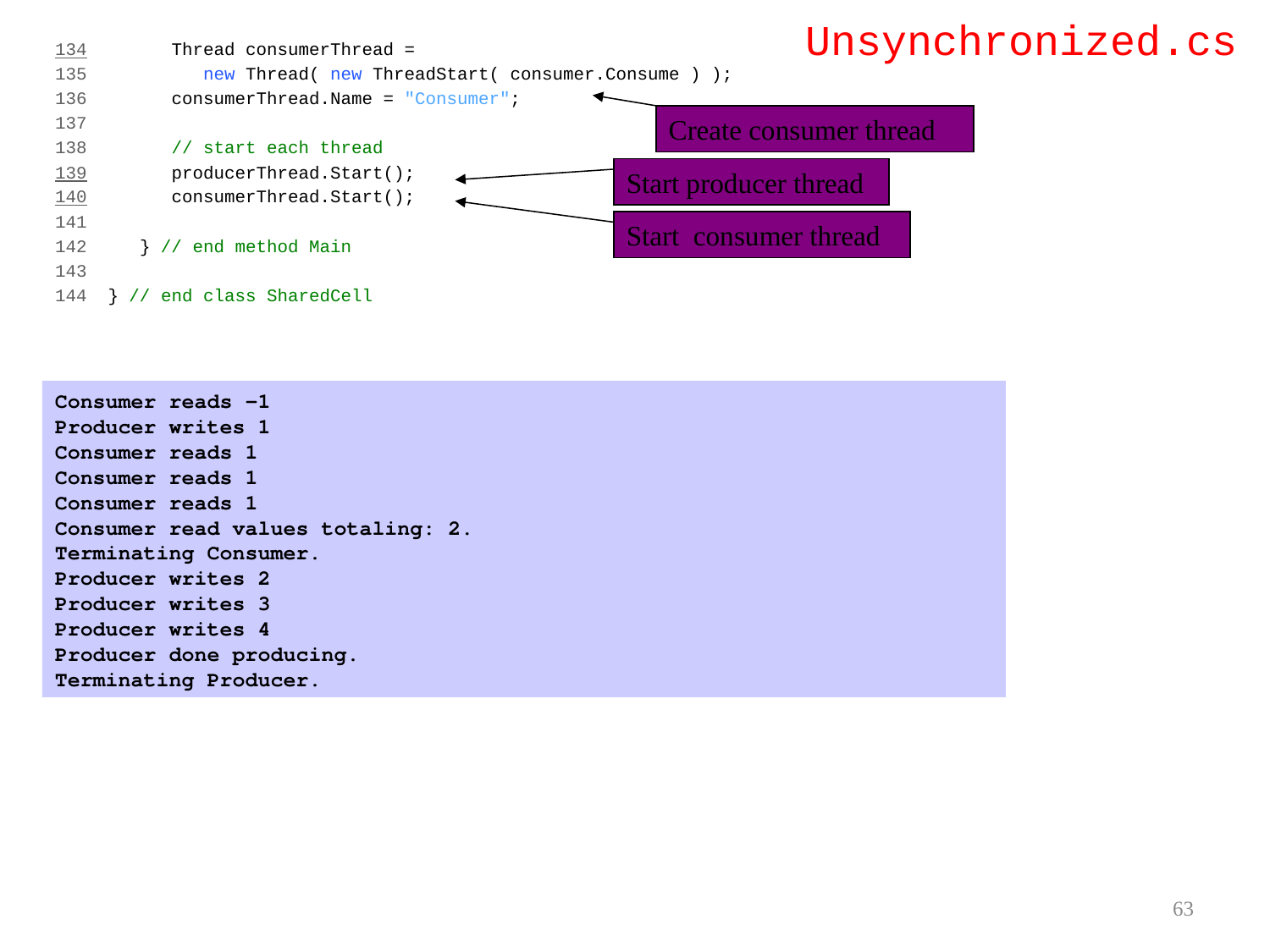

Unsynchronized.cs
134        Thread consumerThread =
135           new Thread( new ThreadStart( consumer.Consume ) );
136        consumerThread.Name = "Consumer";
137
138        // start each thread
139        producerThread.Start();
140        consumerThread.Start();
141
142     } // end method Main
143
144  } // end class SharedCell

Create consumer thread
Start producer thread

Start  consumer thread
Consumer reads -1
Producer writes 1
Consumer reads 1
Consumer reads 1
Consumer reads 1
Consumer read values totaling: 2.
Terminating Consumer.
Producer writes 2
Producer writes 3
Producer writes 4
Producer done producing.
Terminating Producer.
63